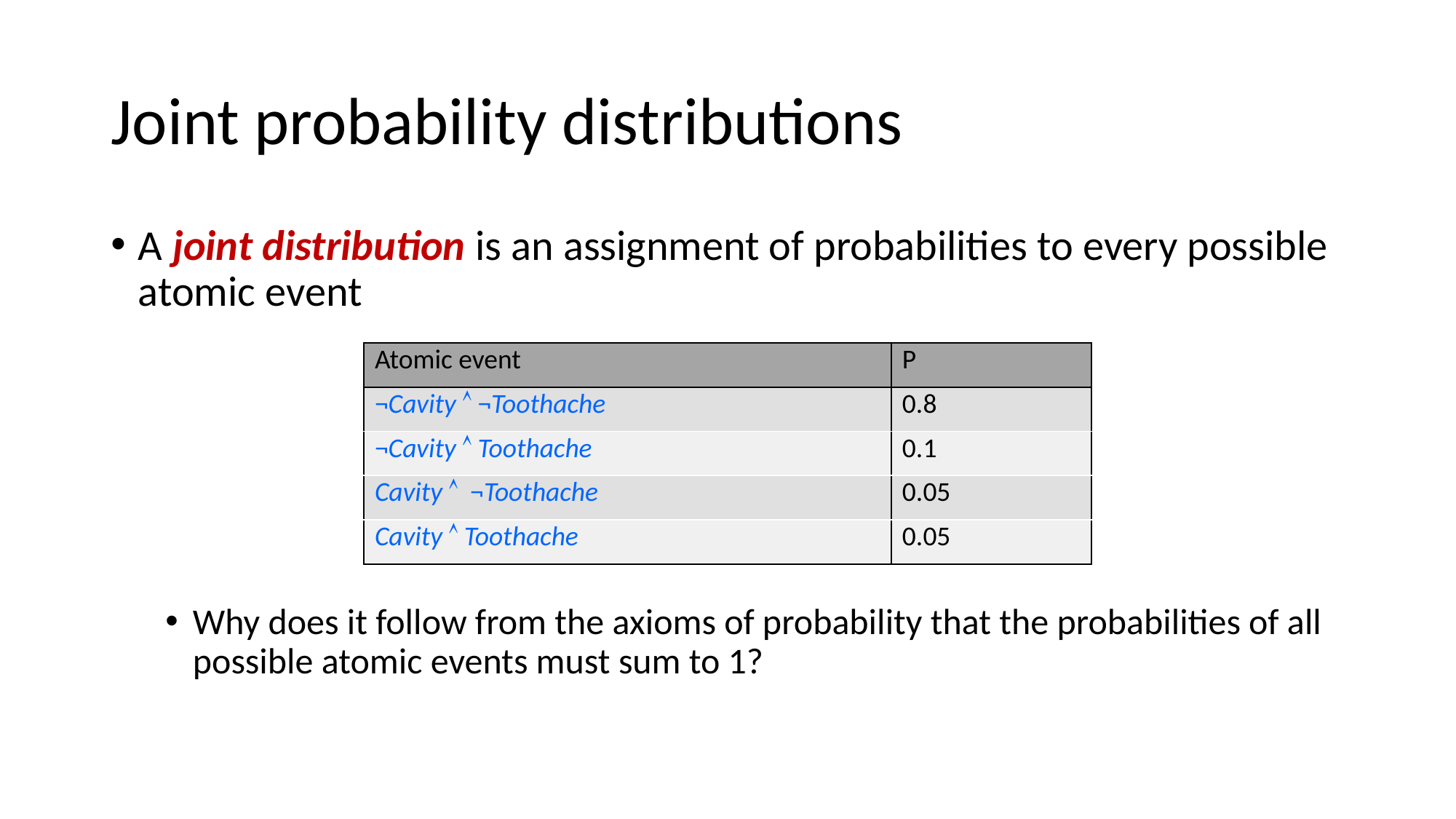

# Joint probability distributions
A joint distribution is an assignment of probabilities to every possible atomic event
Why does it follow from the axioms of probability that the probabilities of all possible atomic events must sum to 1?
| Atomic event | P |
| --- | --- |
| ¬Cavity ∧ ¬Toothache | 0.8 |
| ¬Cavity ∧ Toothache | 0.1 |
| Cavity ∧ ¬Toothache | 0.05 |
| Cavity ∧ Toothache | 0.05 |